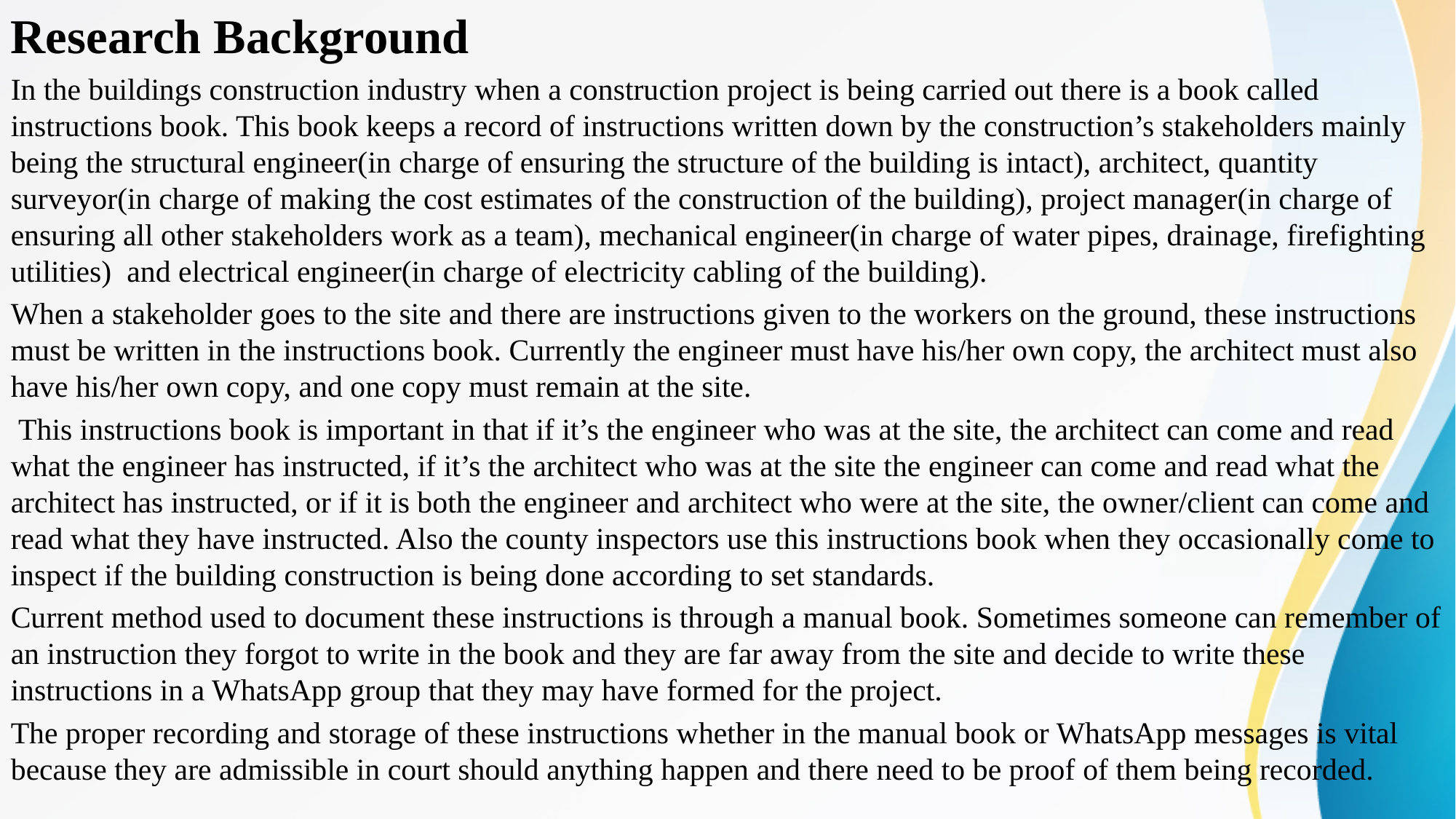

Research Background
In the buildings construction industry when a construction project is being carried out there is a book called instructions book. This book keeps a record of instructions written down by the construction’s stakeholders mainly being the structural engineer(in charge of ensuring the structure of the building is intact), architect, quantity surveyor(in charge of making the cost estimates of the construction of the building), project manager(in charge of ensuring all other stakeholders work as a team), mechanical engineer(in charge of water pipes, drainage, firefighting utilities)  and electrical engineer(in charge of electricity cabling of the building).
When a stakeholder goes to the site and there are instructions given to the workers on the ground, these instructions must be written in the instructions book. Currently the engineer must have his/her own copy, the architect must also have his/her own copy, and one copy must remain at the site.
 This instructions book is important in that if it’s the engineer who was at the site, the architect can come and read what the engineer has instructed, if it’s the architect who was at the site the engineer can come and read what the architect has instructed, or if it is both the engineer and architect who were at the site, the owner/client can come and read what they have instructed. Also the county inspectors use this instructions book when they occasionally come to inspect if the building construction is being done according to set standards.
Current method used to document these instructions is through a manual book. Sometimes someone can remember of an instruction they forgot to write in the book and they are far away from the site and decide to write these instructions in a WhatsApp group that they may have formed for the project.
The proper recording and storage of these instructions whether in the manual book or WhatsApp messages is vital because they are admissible in court should anything happen and there need to be proof of them being recorded.